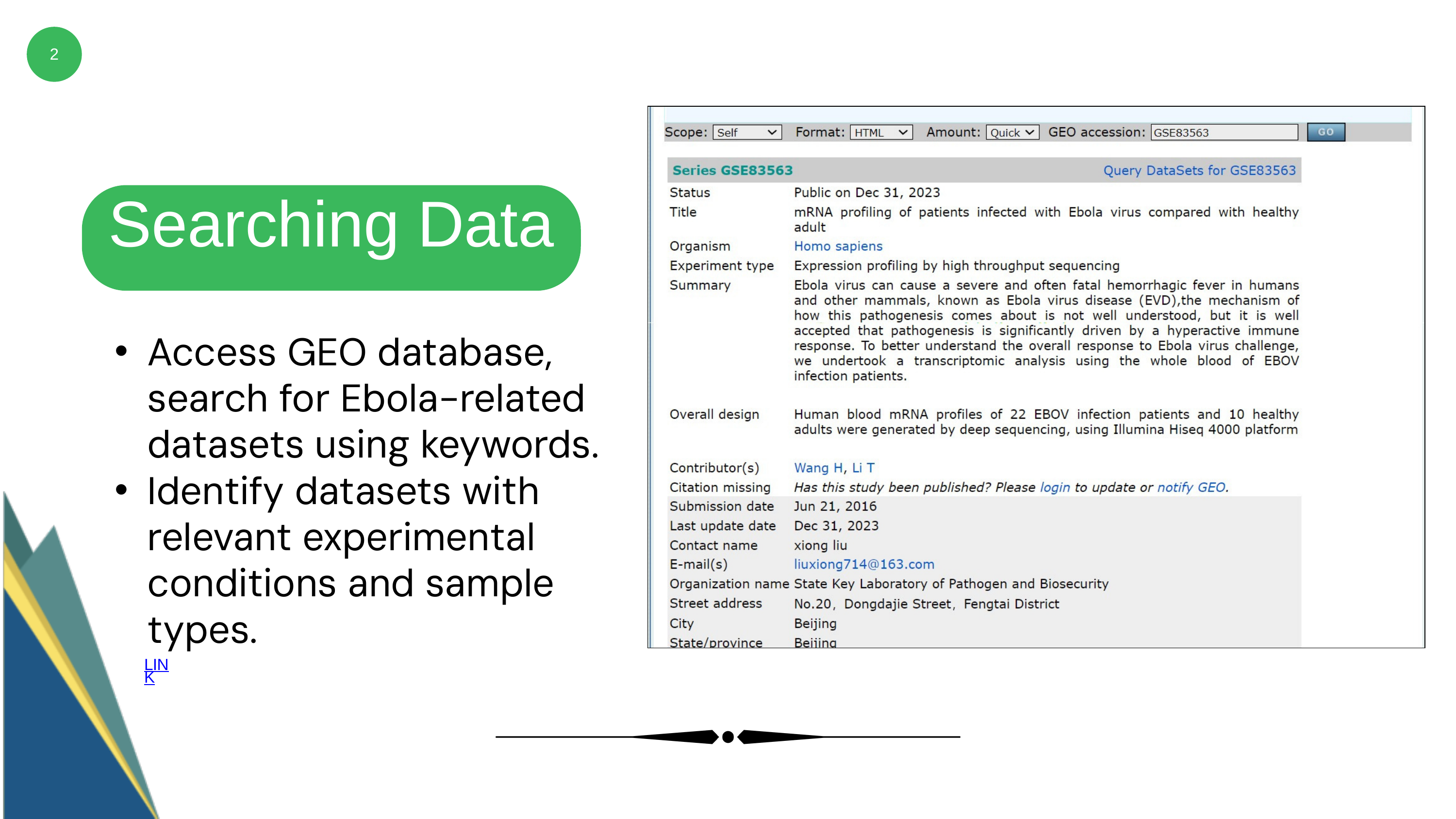

2

Searching Data
Access GEO database, search for Ebola-related datasets using keywords.
Identify datasets with relevant experimental conditions and sample types.

LINK